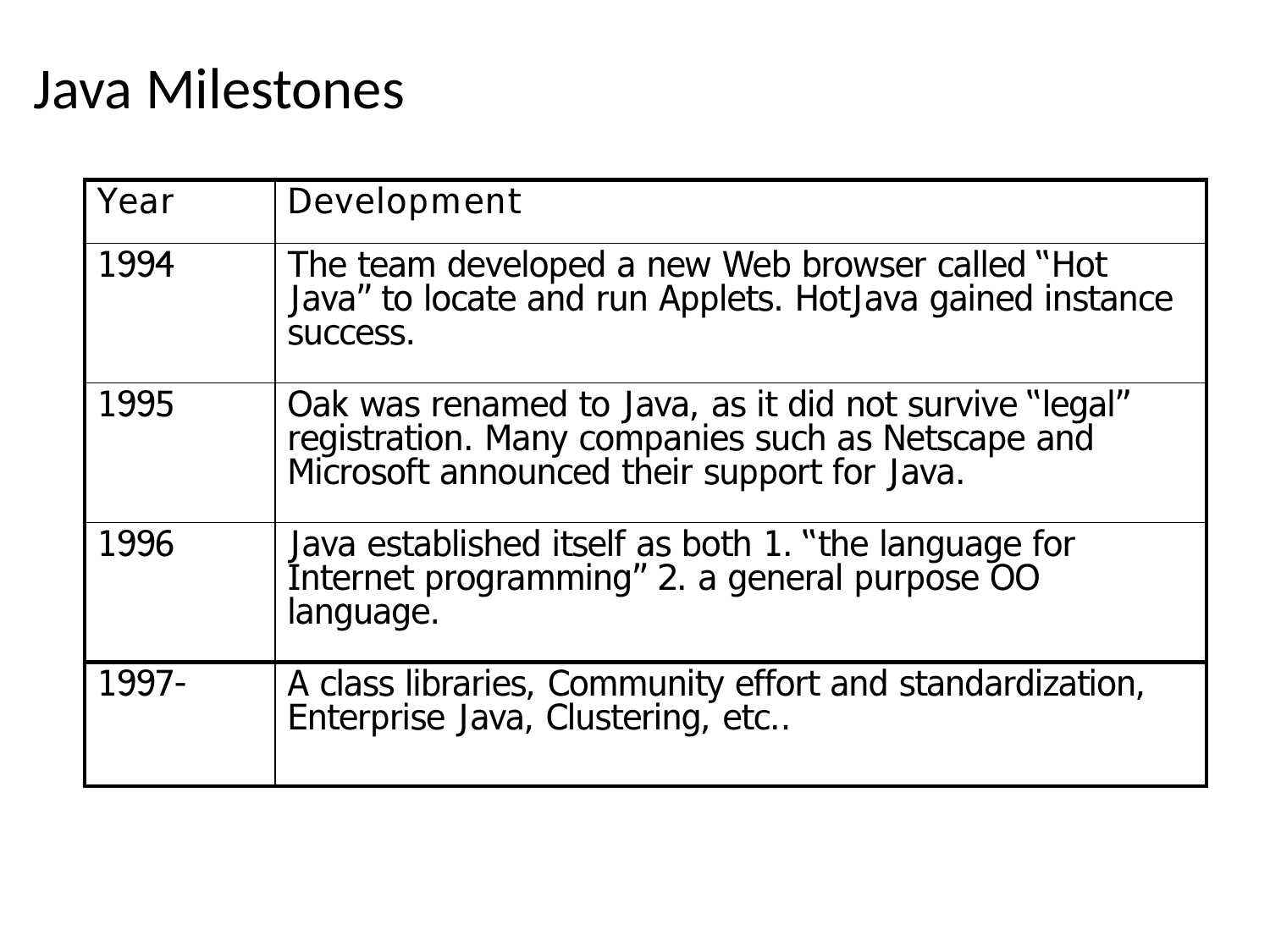

# Java Milestones
| Year | Development |
| --- | --- |
| 1994 | The team developed a new Web browser called “Hot Java” to locate and run Applets. HotJava gained instance success. |
| 1995 | Oak was renamed to Java, as it did not survive “legal” registration. Many companies such as Netscape and Microsoft announced their support for Java. |
| 1996 | Java established itself as both 1. “the language for Internet programming” 2. a general purpose OO language. |
| 1997- | A class libraries, Community effort and standardization, Enterprise Java, Clustering, etc.. |